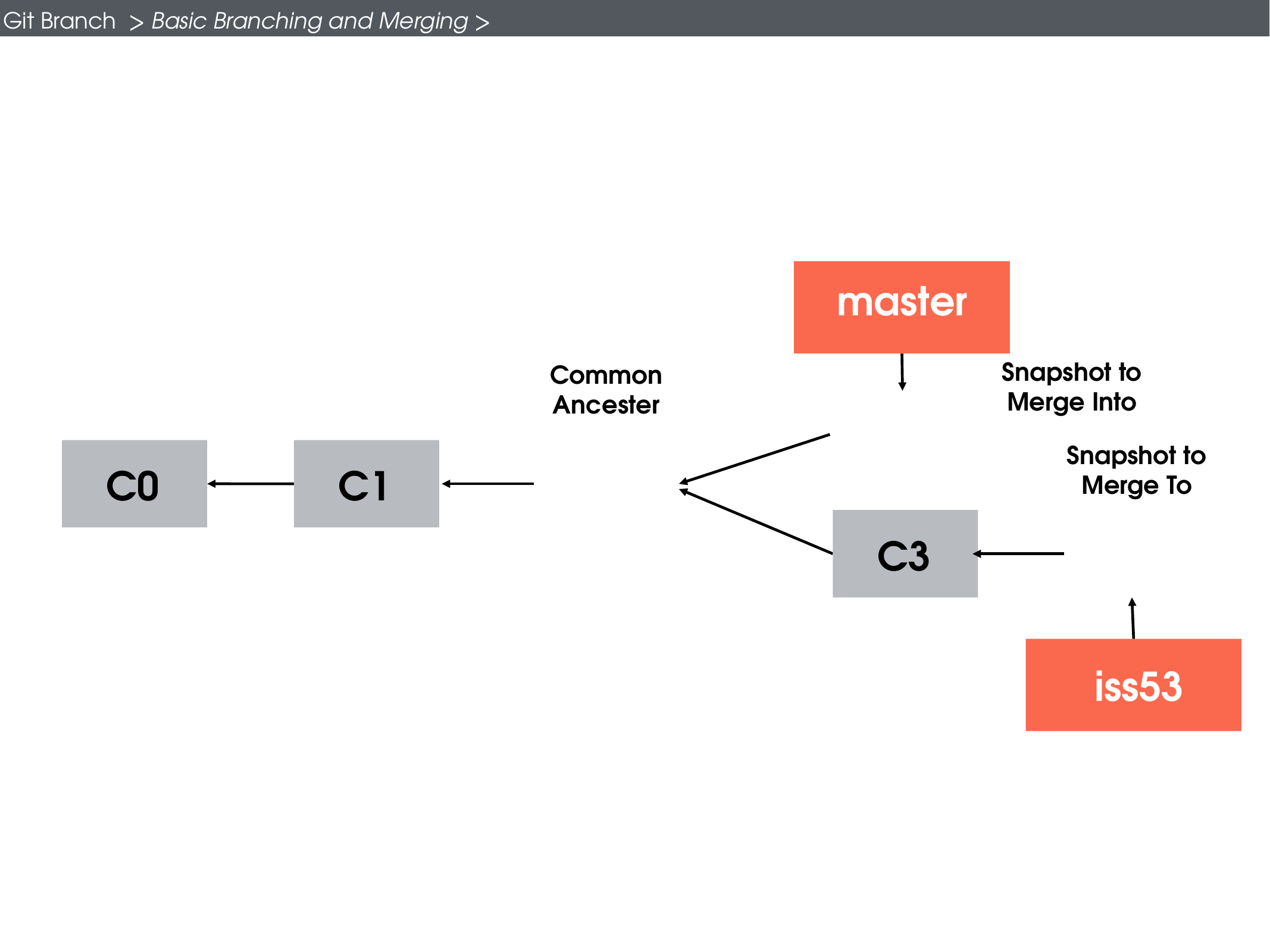

Git Branch  > Basic Branching and Merging >

master
Snapshot to
Merge Into
Common
Ancester

C4
Snapshot to
Merge To

C0

C1

C2

C3

C5

iss53